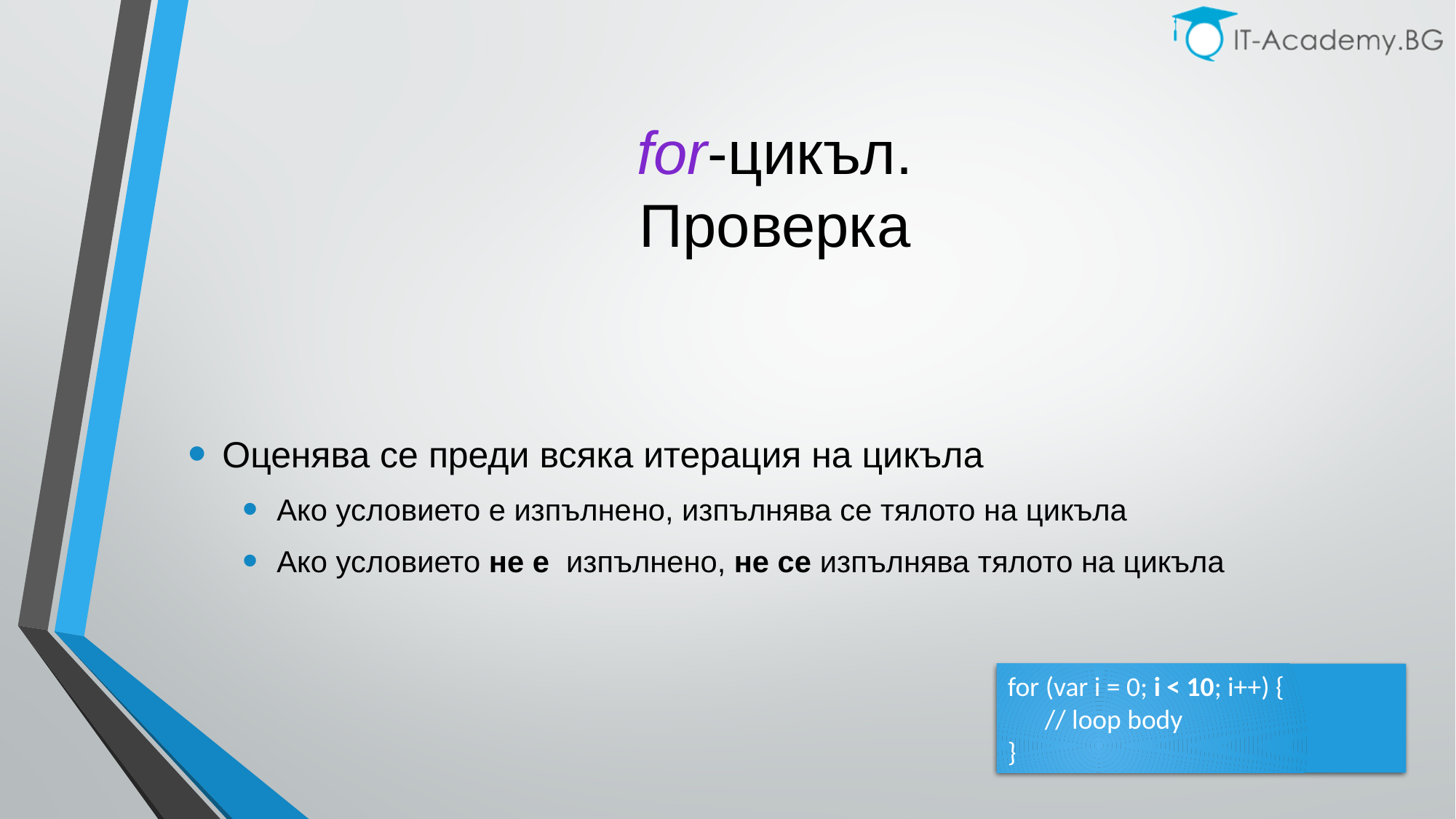

# for-цикъл. Проверка
Оценява се преди всяка итерация на цикъла
Ако условието е изпълнено, изпълнява се тялото на цикъла
Ако условието не е  изпълнено, не се изпълнява тялото на цикъла
for (var i = 0; i < 10; i++) {
      // loop body
}